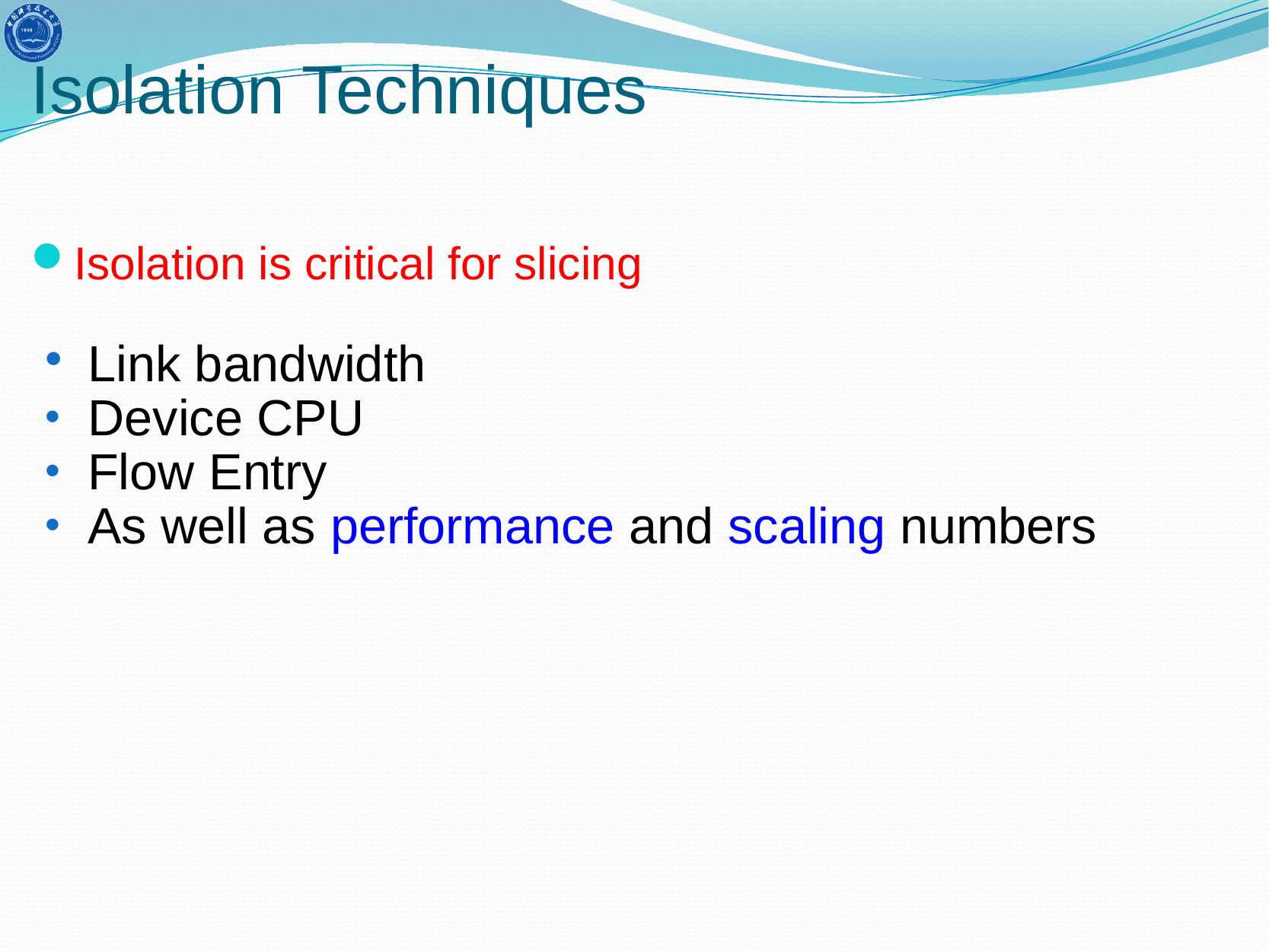

# Isolation Techniques
Isolation is critical for slicing

Link bandwidth
Device CPU
Flow Entry
As well as performance and scaling numbers